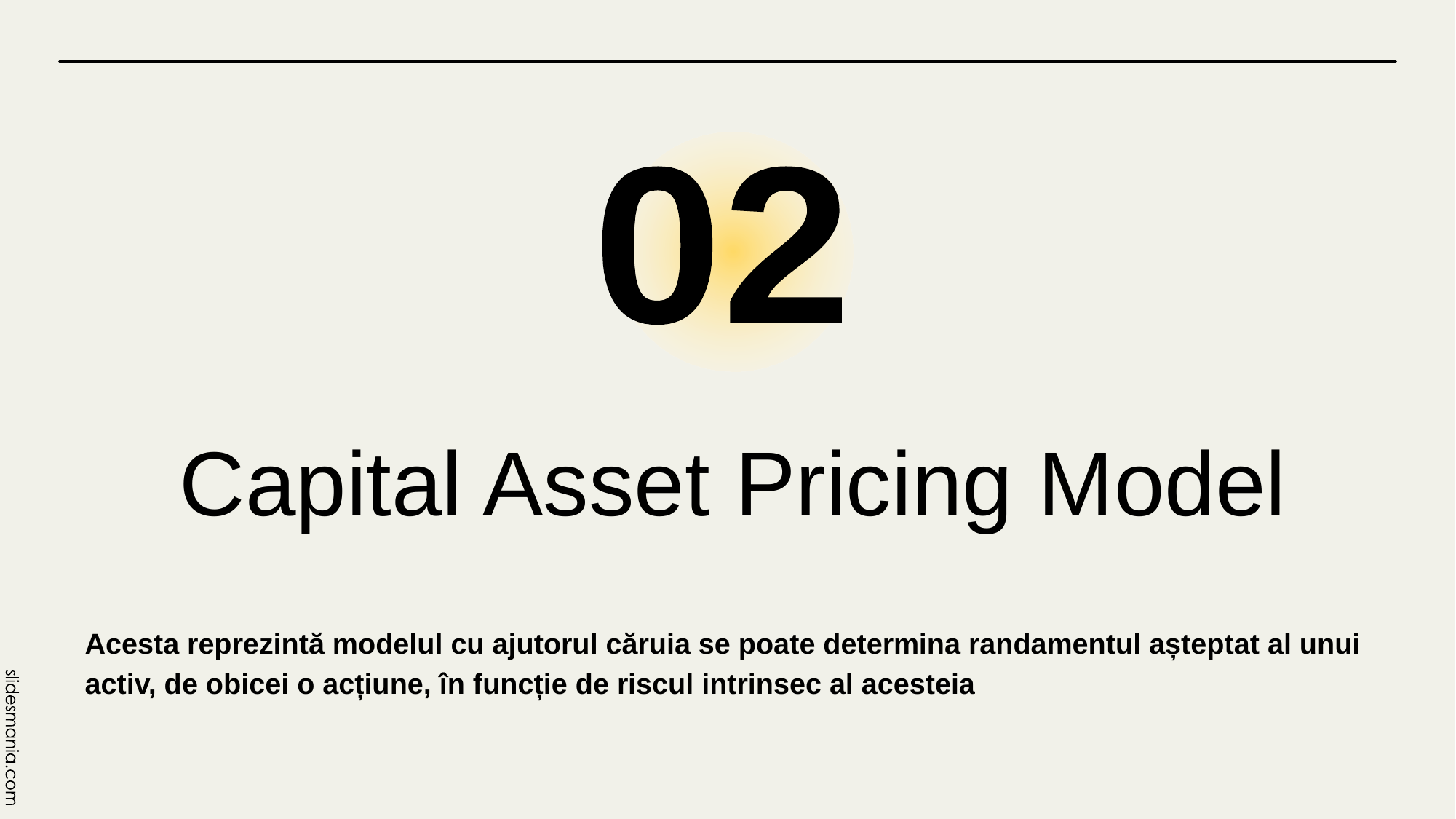

02
# Capital Asset Pricing Model
Acesta reprezintă modelul cu ajutorul căruia se poate determina randamentul așteptat al unui activ, de obicei o acțiune, în funcție de riscul intrinsec al acesteia